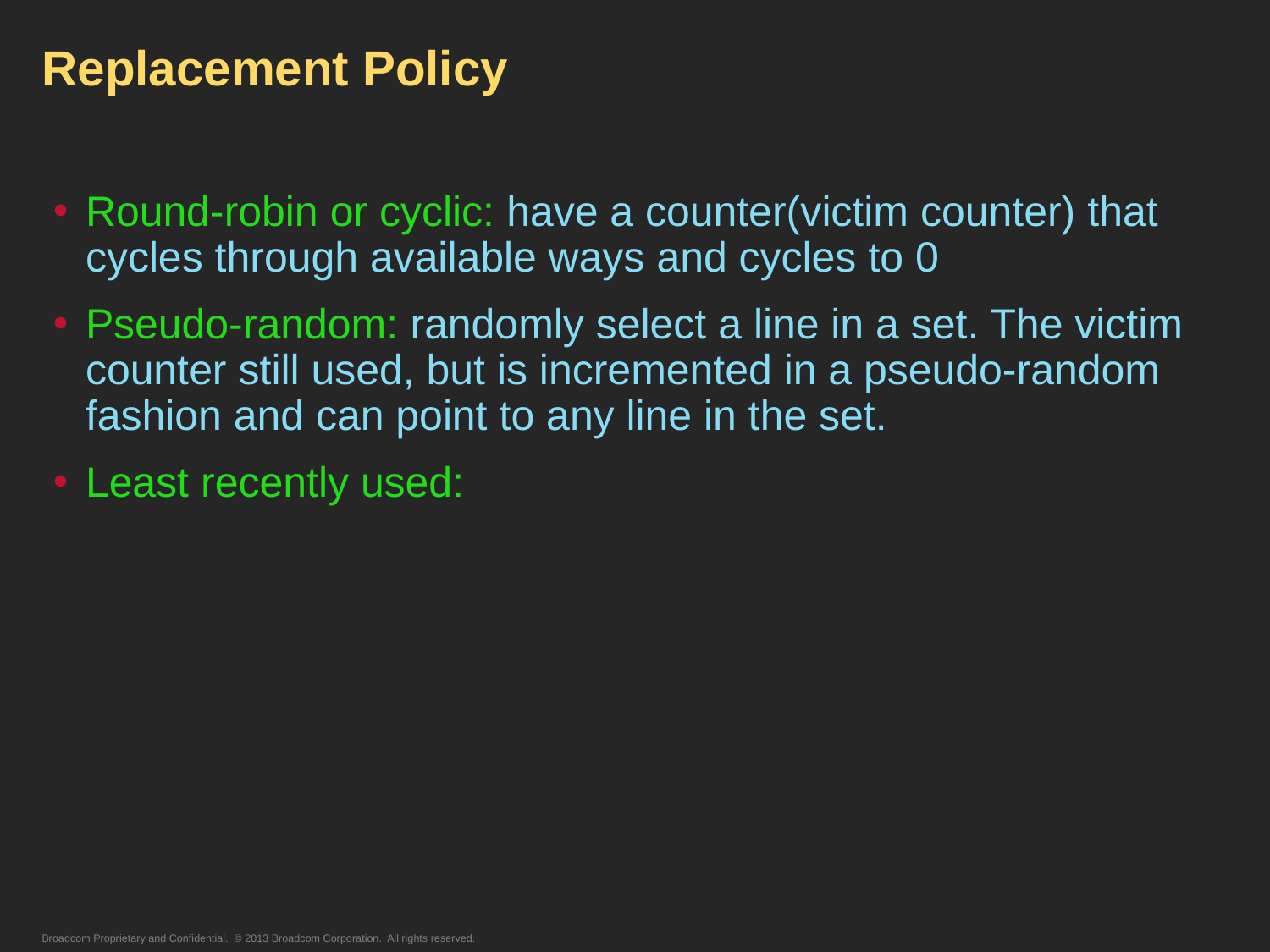

# Replacement Policy
Round-robin or cyclic: have a counter(victim counter) that cycles through available ways and cycles to 0
Pseudo-random: randomly select a line in a set. The victim counter still used, but is incremented in a pseudo-random fashion and can point to any line in the set.
Least recently used:

Broadcom Proprietary and Confidential.  © 2013 Broadcom Corporation.  All rights reserved.